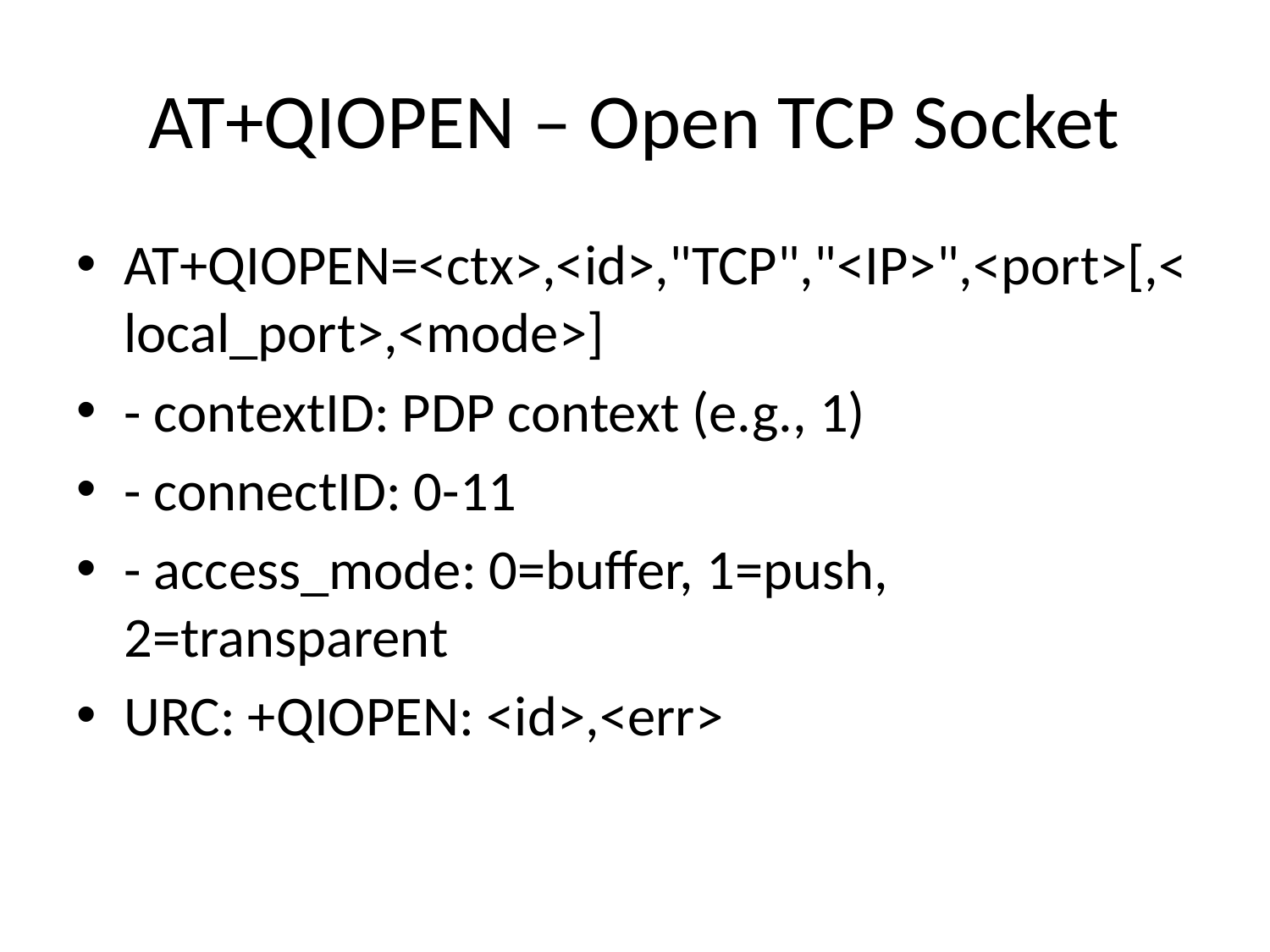

# AT+QIOPEN – Open TCP Socket
AT+QIOPEN=<ctx>,<id>,"TCP","<IP>",<port>[,<local_port>,<mode>]
- contextID: PDP context (e.g., 1)
- connectID: 0-11
- access_mode: 0=buffer, 1=push, 2=transparent
URC: +QIOPEN: <id>,<err>